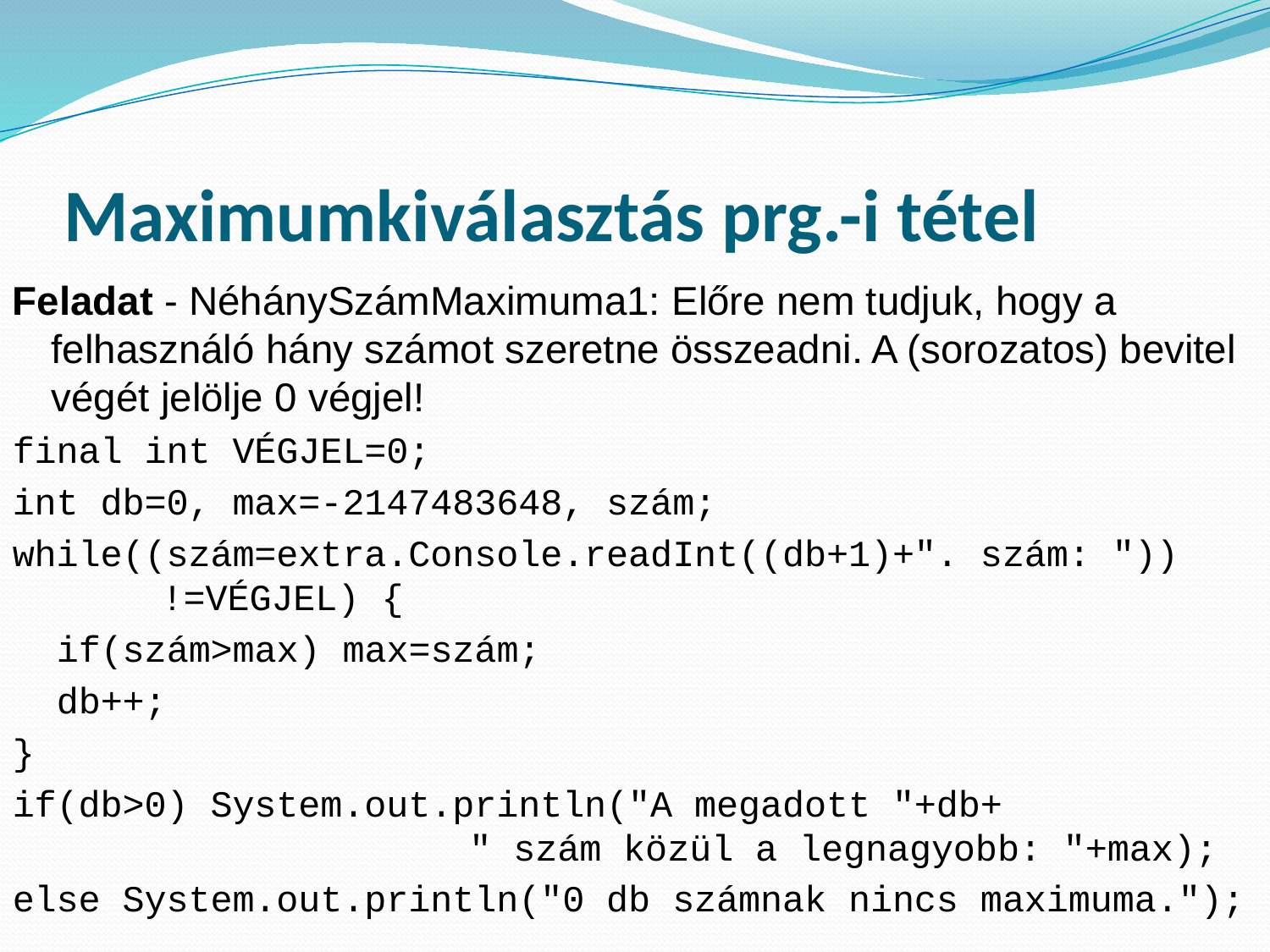

# Maximumkiválasztás prg.-i tétel
Feladat - NéhánySzámMaximuma1: Előre nem tudjuk, hogy a felhasználó hány számot szeretne összeadni. A (sorozatos) bevitel végét jelölje 0 végjel!
final int VÉGJEL=0;
int db=0, max=-2147483648, szám;
while((szám=extra.Console.readInt((db+1)+". szám: "))
     !=VÉGJEL) {
  if(szám>max) max=szám;
  db++;
}
if(db>0) System.out.println("A megadott "+db+
                   " szám közül a legnagyobb: "+max);
else System.out.println("0 db számnak nincs maximuma.");